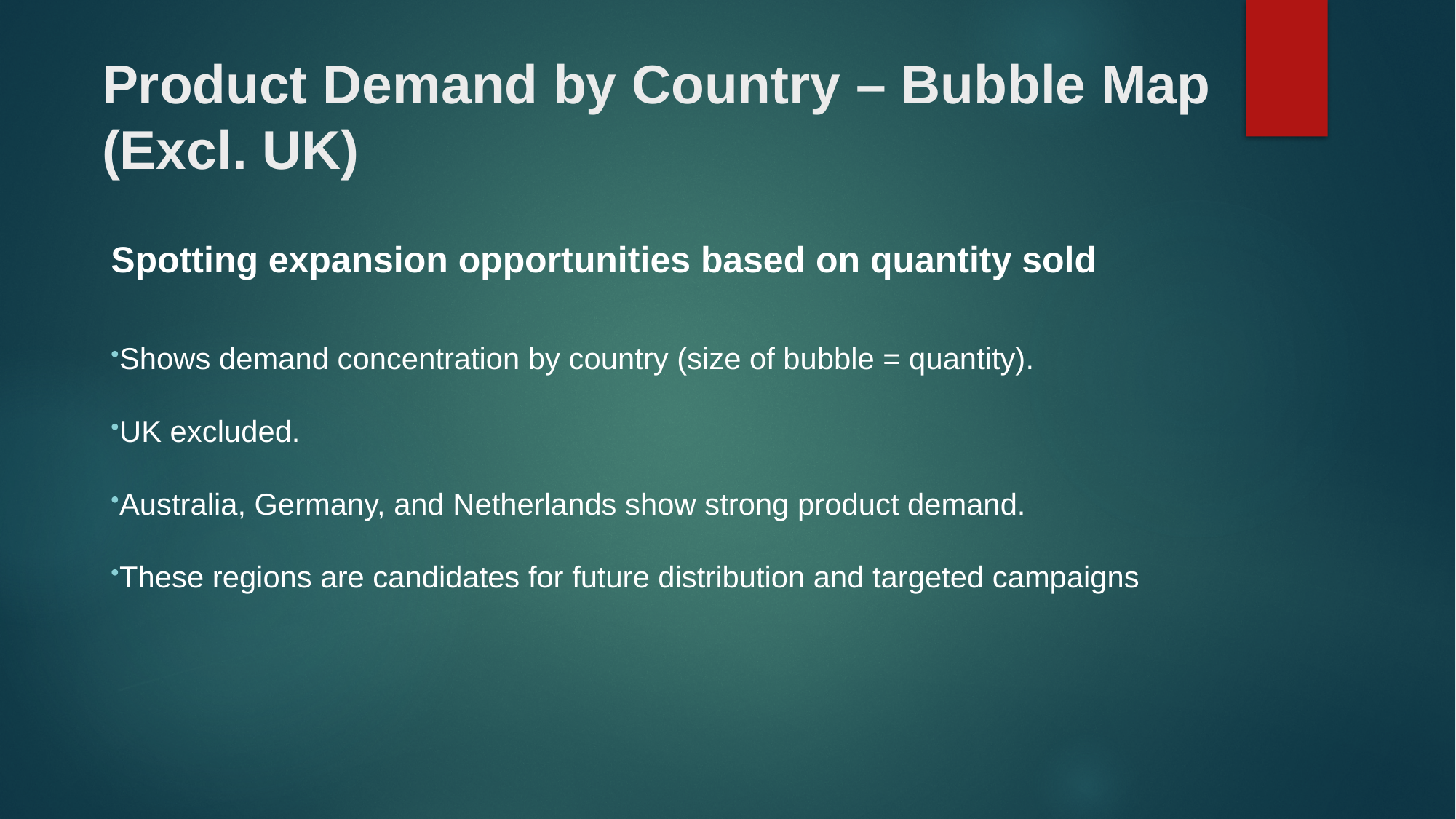

# Product Demand by Country – Bubble Map (Excl. UK)
Spotting expansion opportunities based on quantity sold

Shows demand concentration by country (size of bubble = quantity).

UK excluded.

Australia, Germany, and Netherlands show strong product demand.

These regions are candidates for future distribution and targeted campaigns